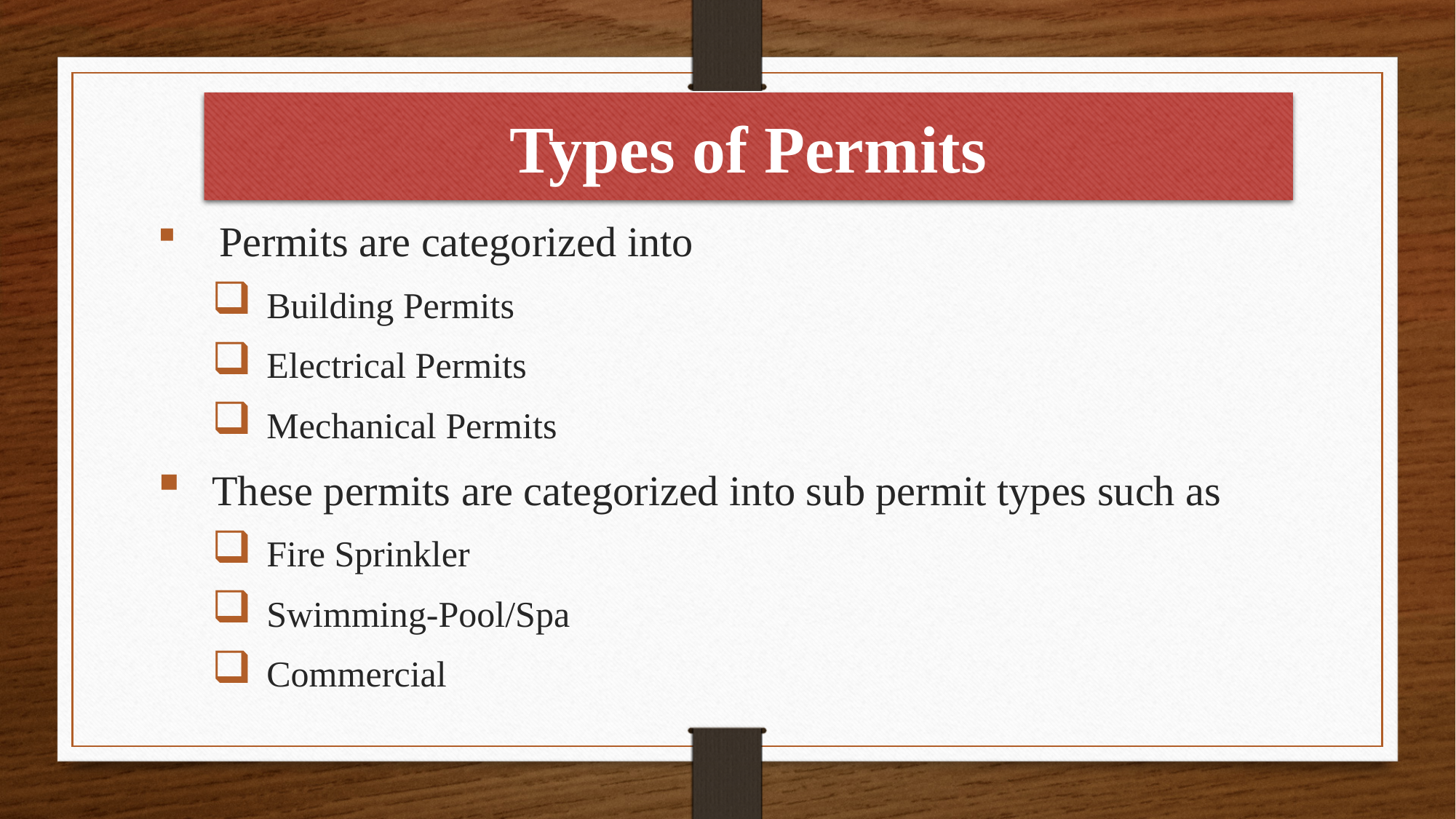

Types of Permits

   Permits are categorized into
Building Permits
Electrical Permits
Mechanical Permits
These permits are categorized into sub permit types such as
Fire Sprinkler
Swimming-Pool/Spa
Commercial